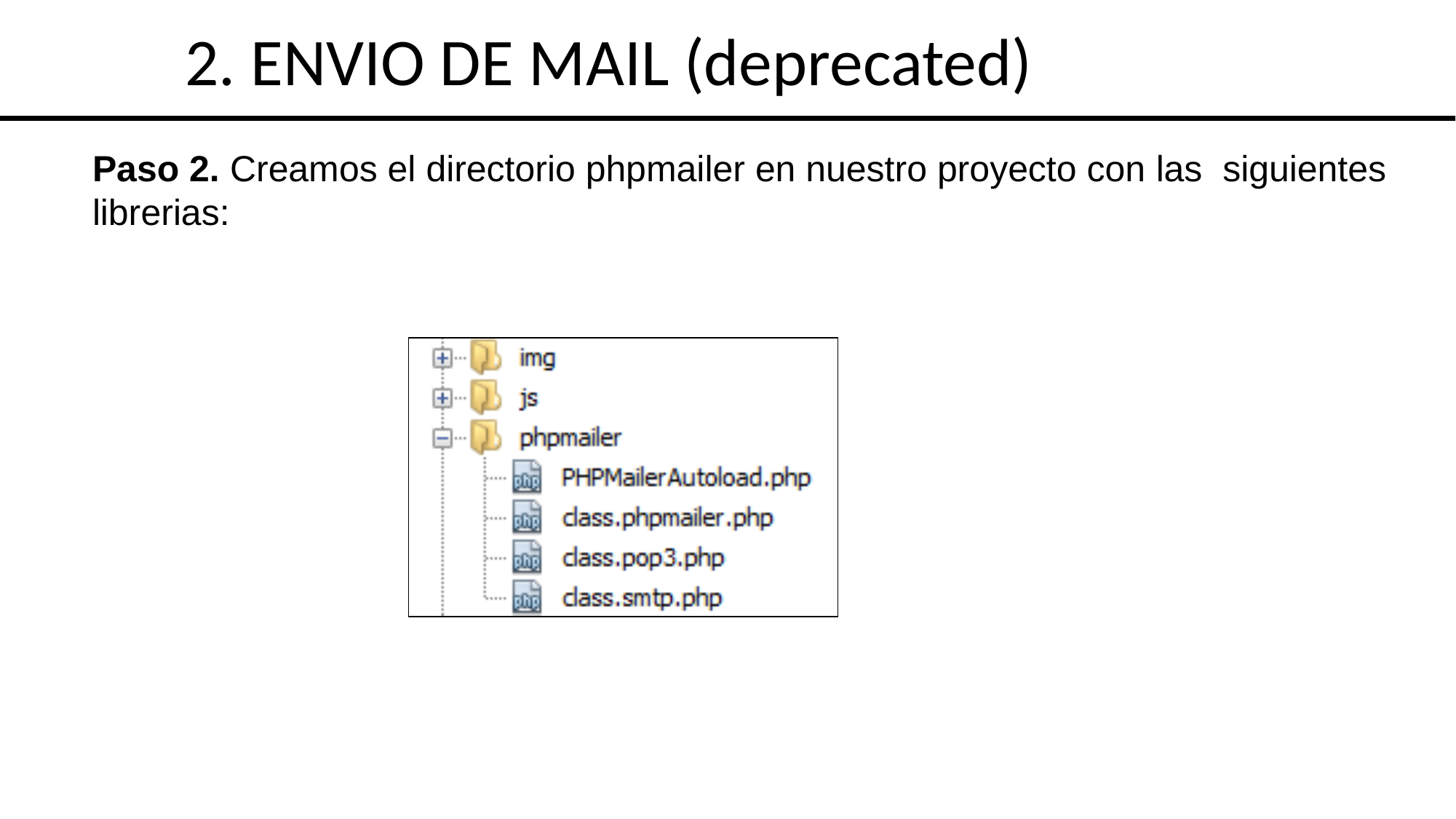

2. ENVIO DE MAIL (deprecated)
Paso 2. Creamos el directorio phpmailer en nuestro proyecto con las  siguientes librerias: